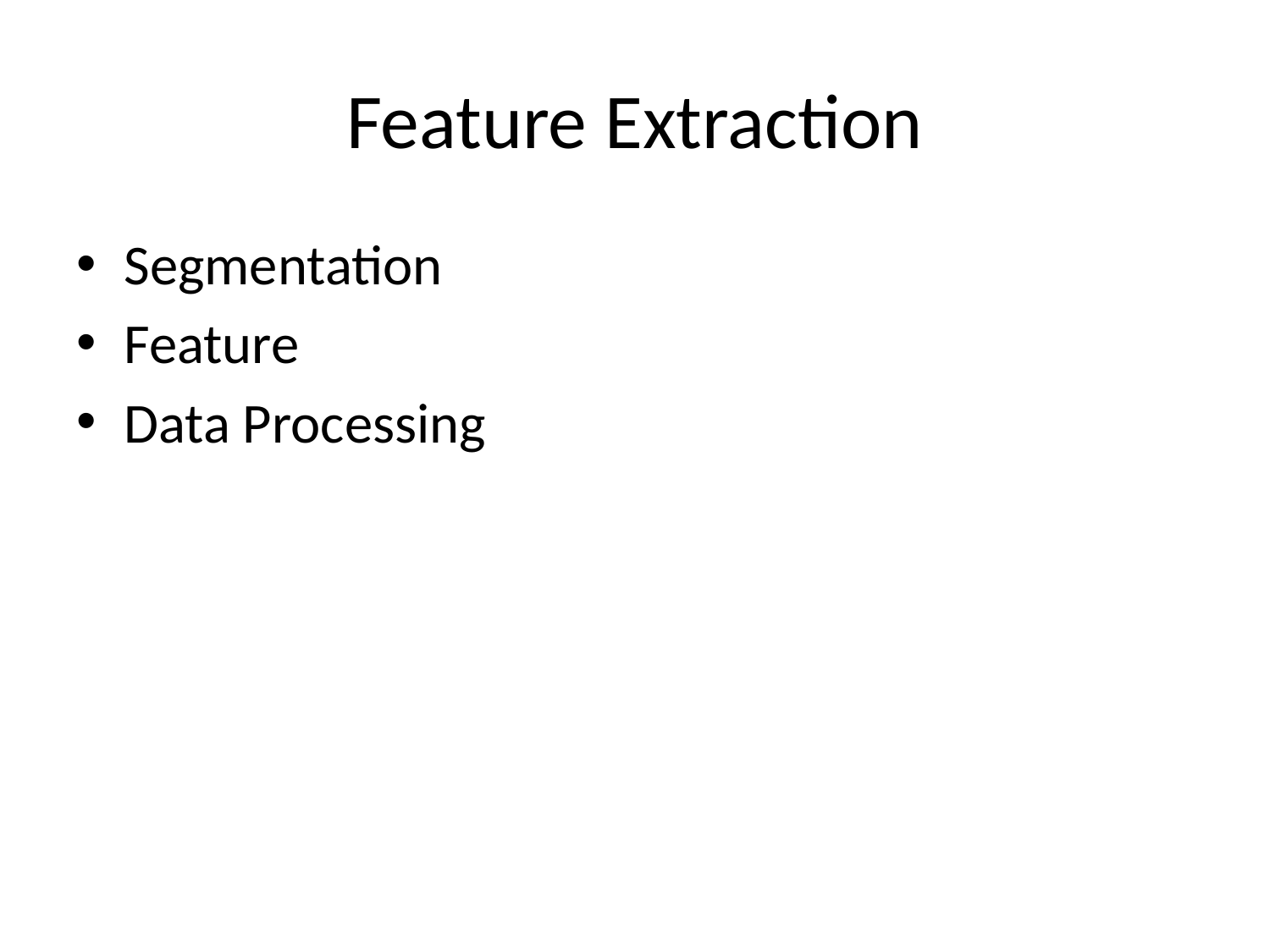

# Feature Extraction
Segmentation
Feature
Data Processing